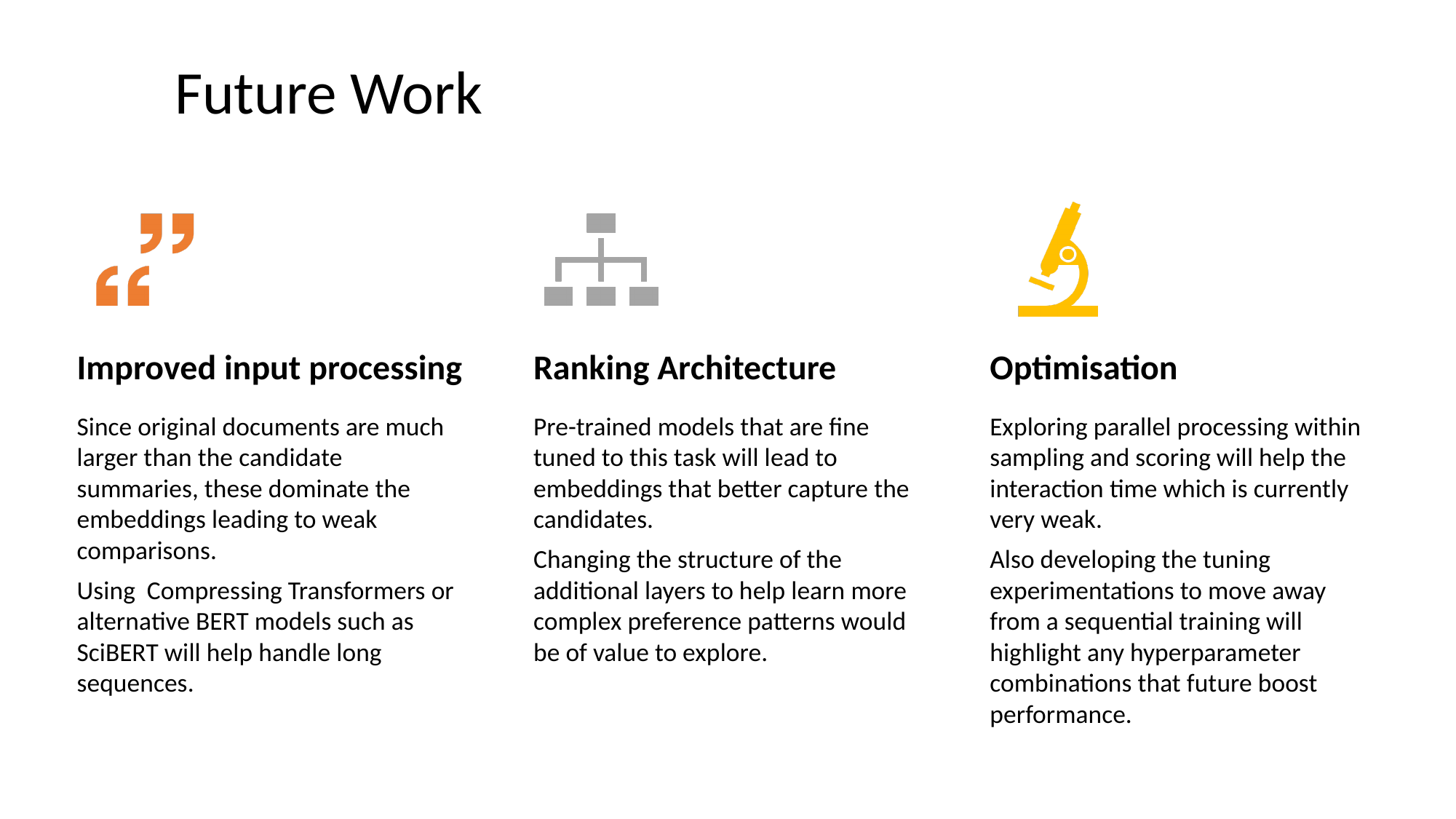

# Future Work
Improved input processing
Since original documents are much larger than the candidate summaries, these dominate the embeddings leading to weak comparisons.
Using  Compressing Transformers or alternative BERT models such as SciBERT will help handle long sequences.
Ranking Architecture
Pre-trained models that are fine tuned to this task will lead to embeddings that better capture the candidates.
Changing the structure of the additional layers to help learn more complex preference patterns would be of value to explore.
Optimisation
Exploring parallel processing within sampling and scoring will help the interaction time which is currently very weak.
Also developing the tuning experimentations to move away from a sequential training will highlight any hyperparameter combinations that future boost performance.